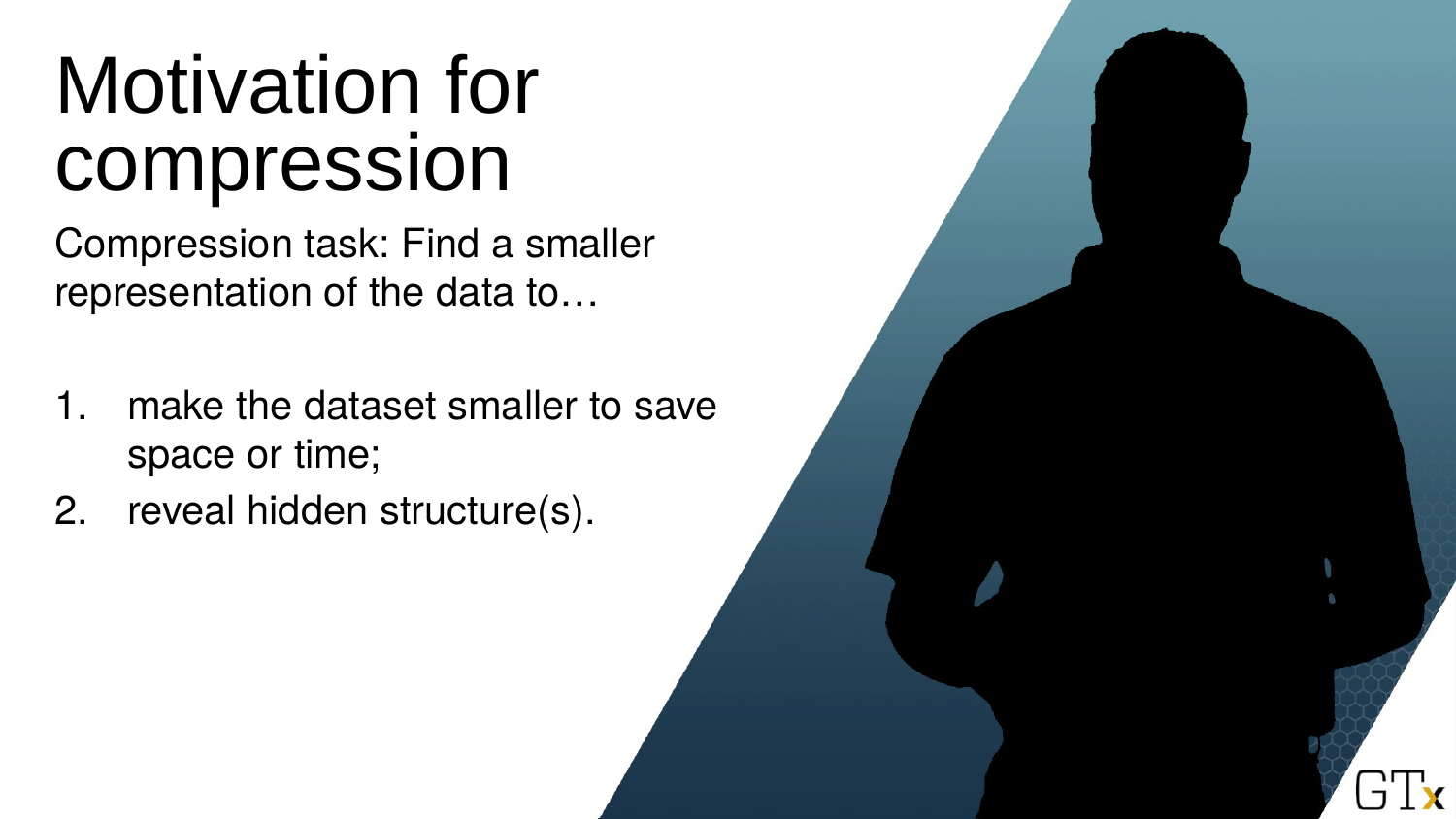

# Motivation for compression
Compression task: Find a smaller representation of the data to…

make the dataset smaller to save space or time;
reveal hidden structure(s).